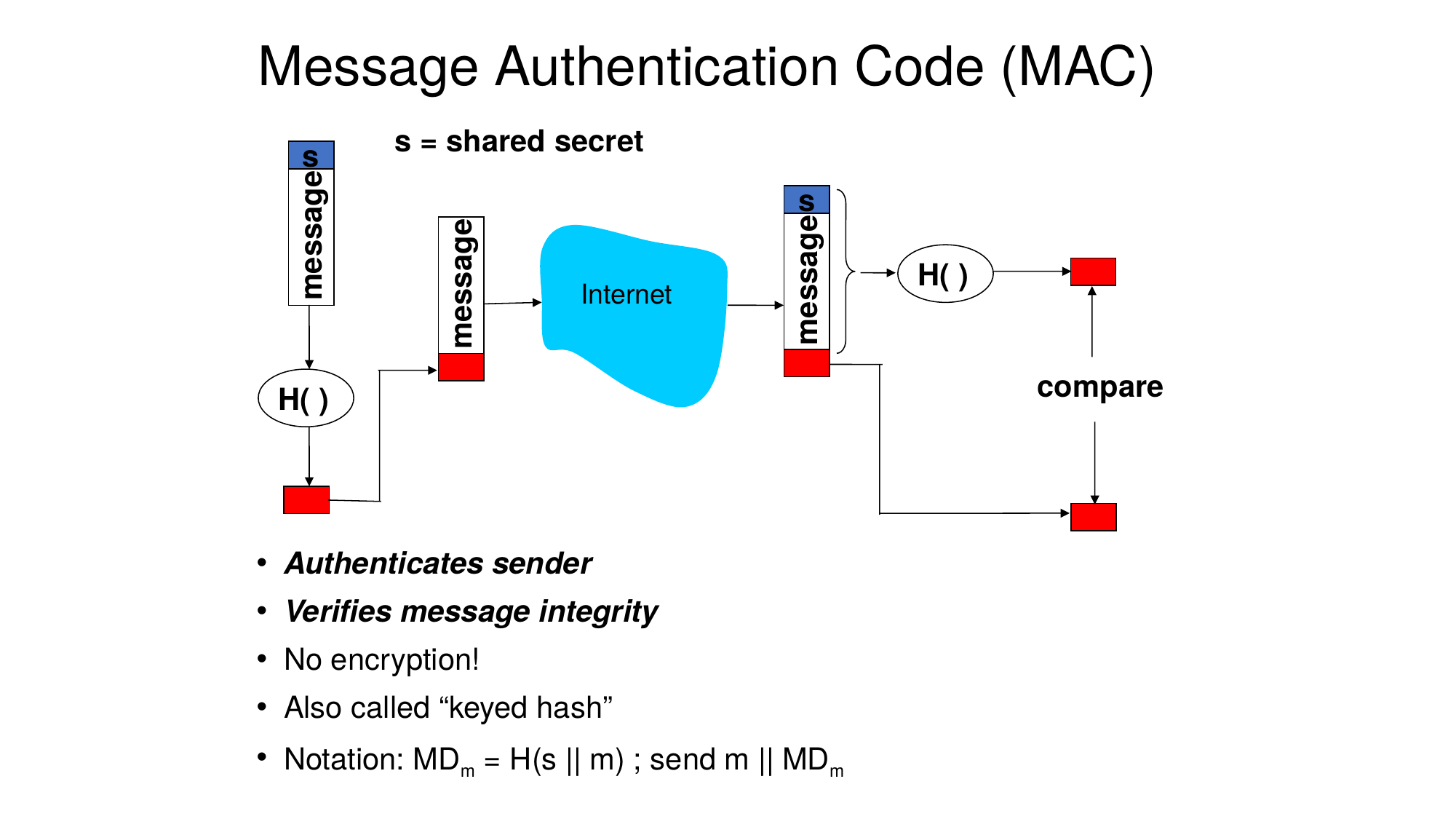

# Message Authentication Code (MAC)
s = shared secret
s
s

message

message

message

H( )

compare

H( )

Internet
Authenticates sender
Verifies message integrity
No encryption!
Also called “keyed hash”
Notation: MDm = H(s || m) ; send m || MDm